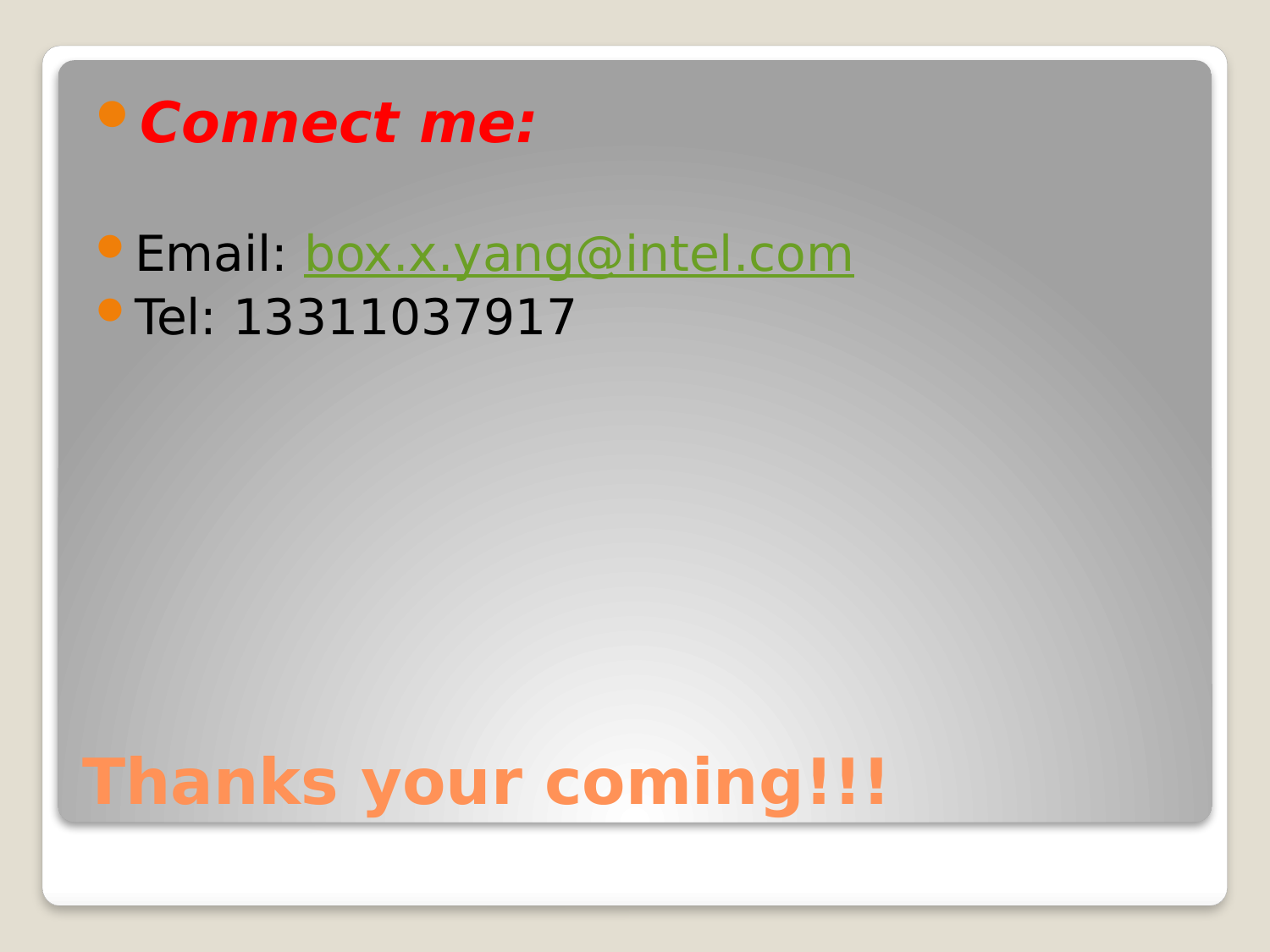

Connect me:

Email: box.x.yang@intel.com
Tel: 13311037917
# Thanks your coming!!!